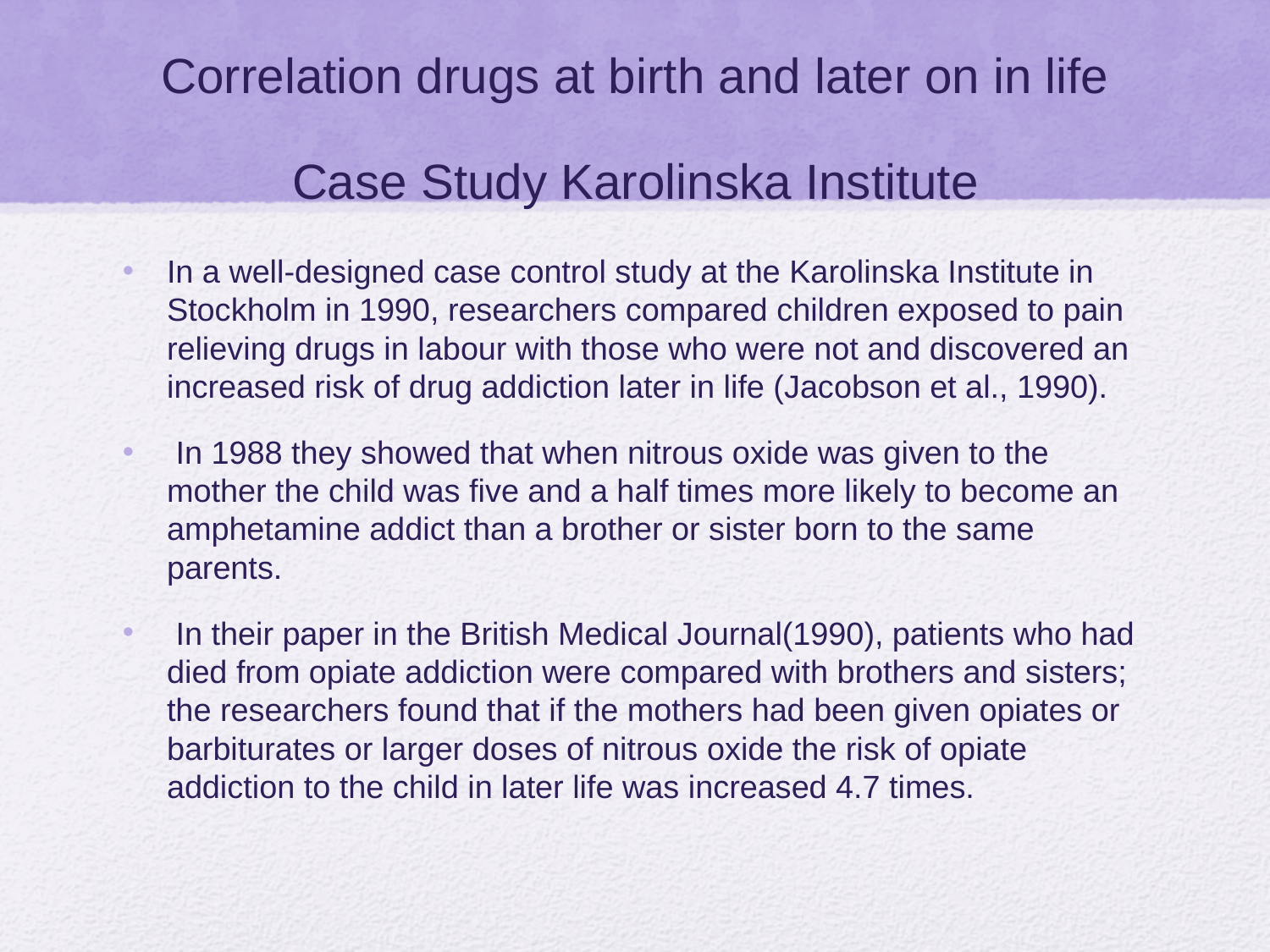

# Correlation drugs at birth and later on in life Case Study Karolinska Institute
In a well-designed case control study at the Karolinska Institute in Stockholm in 1990, researchers compared children exposed to pain relieving drugs in labour with those who were not and discovered an increased risk of drug addiction later in life (Jacobson et al., 1990).
 In 1988 they showed that when nitrous oxide was given to the mother the child was five and a half times more likely to become an amphetamine addict than a brother or sister born to the same parents.
 In their paper in the British Medical Journal(1990), patients who had died from opiate addiction were compared with brothers and sisters; the researchers found that if the mothers had been given opiates or barbiturates or larger doses of nitrous oxide the risk of opiate addiction to the child in later life was increased 4.7 times.